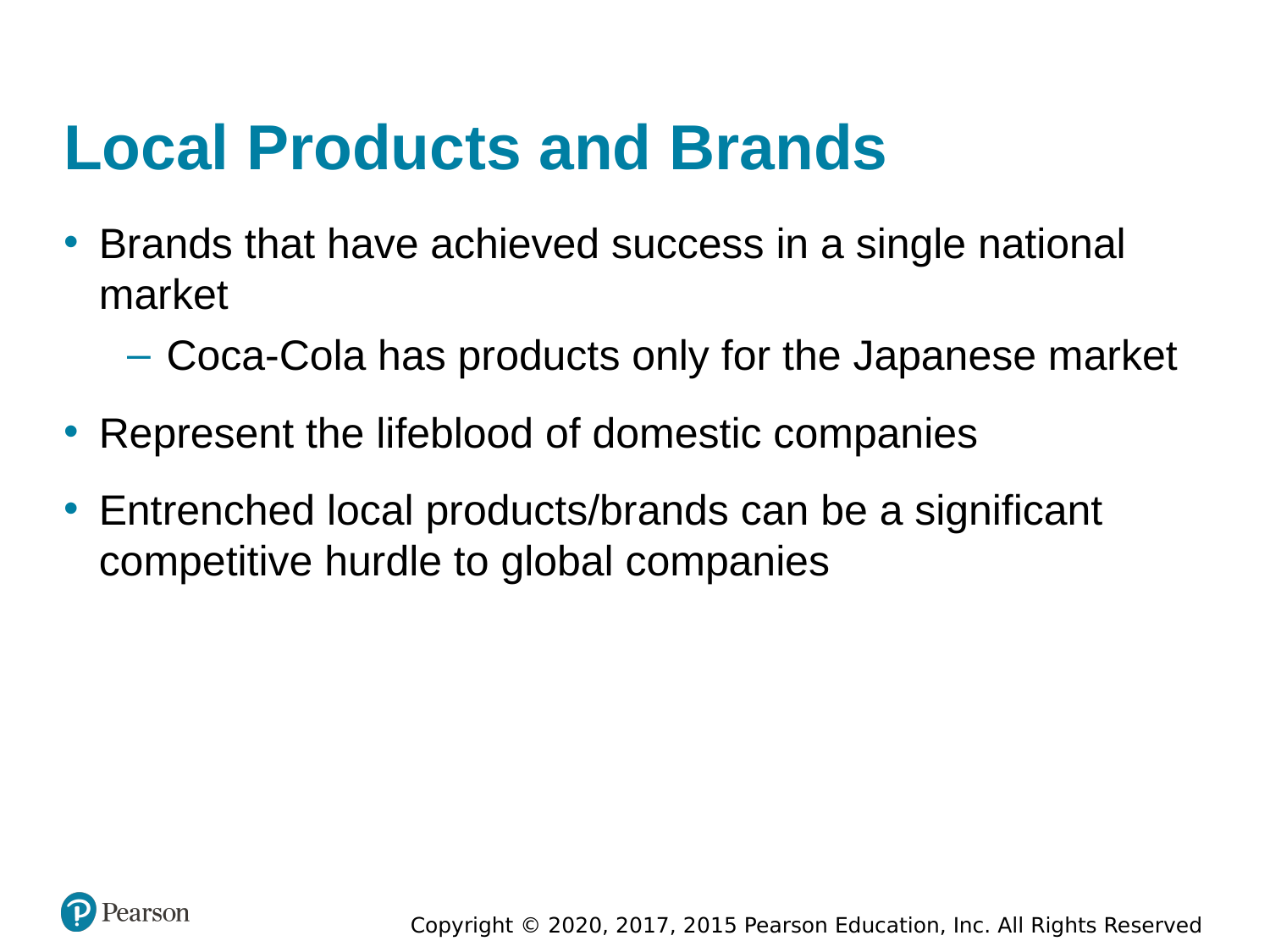

# Local Products and Brands
Brands that have achieved success in a single national market
Coca-Cola has products only for the Japanese market
Represent the lifeblood of domestic companies
Entrenched local products/brands can be a significant competitive hurdle to global companies